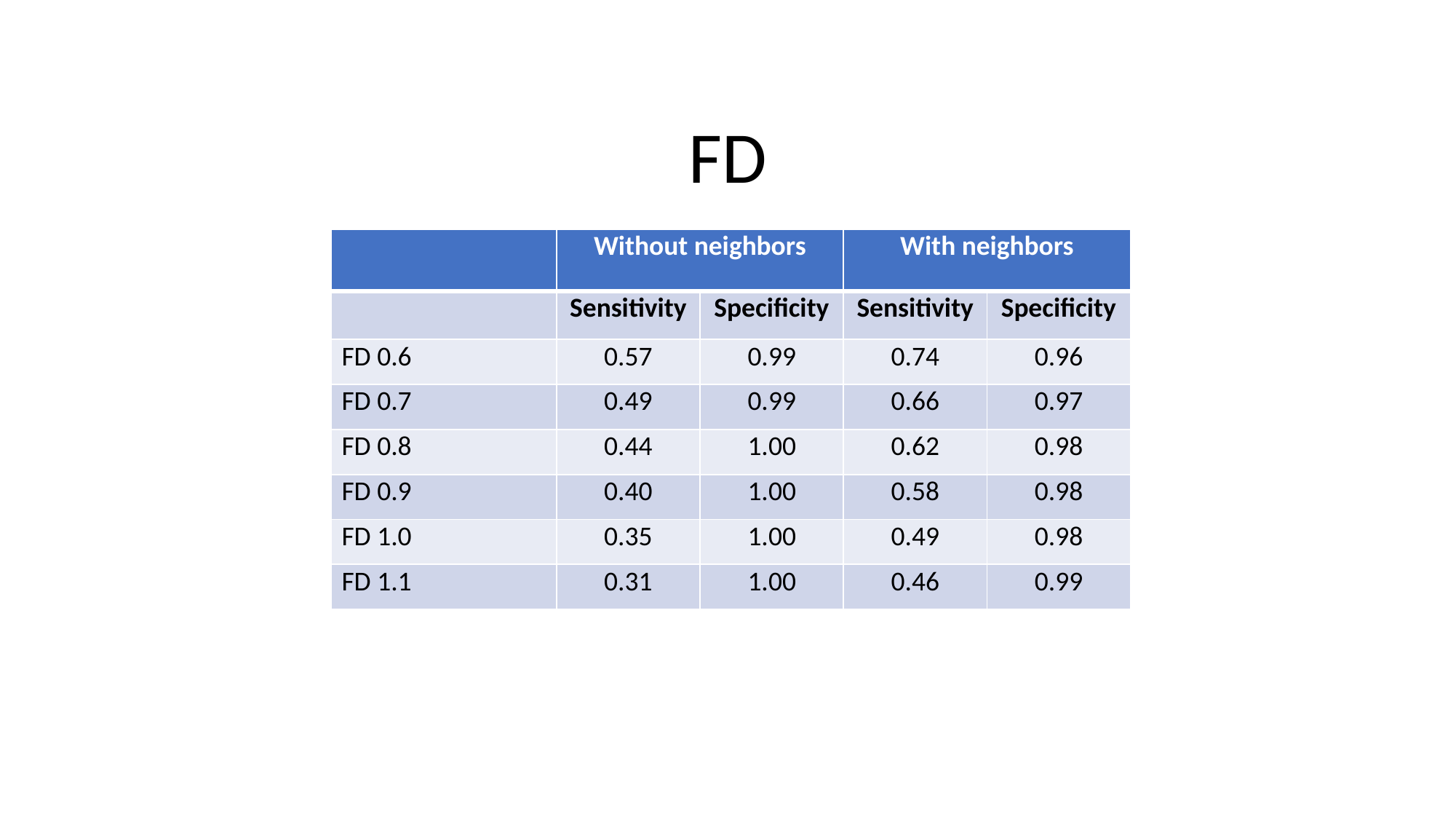

FD
|  | Without neighbors |  | With neighbors |  |
| --- | --- | --- | --- | --- |
|  | Sensitivity | Specificity | Sensitivity | Specificity |
| FD 0.6 | 0.57 | 0.99 | 0.74 | 0.96 |
| FD 0.7 | 0.49 | 0.99 | 0.66 | 0.97 |
| FD 0.8 | 0.44 | 1.00 | 0.62 | 0.98 |
| FD 0.9 | 0.40 | 1.00 | 0.58 | 0.98 |
| FD 1.0 | 0.35 | 1.00 | 0.49 | 0.98 |
| FD 1.1 | 0.31 | 1.00 | 0.46 | 0.99 |